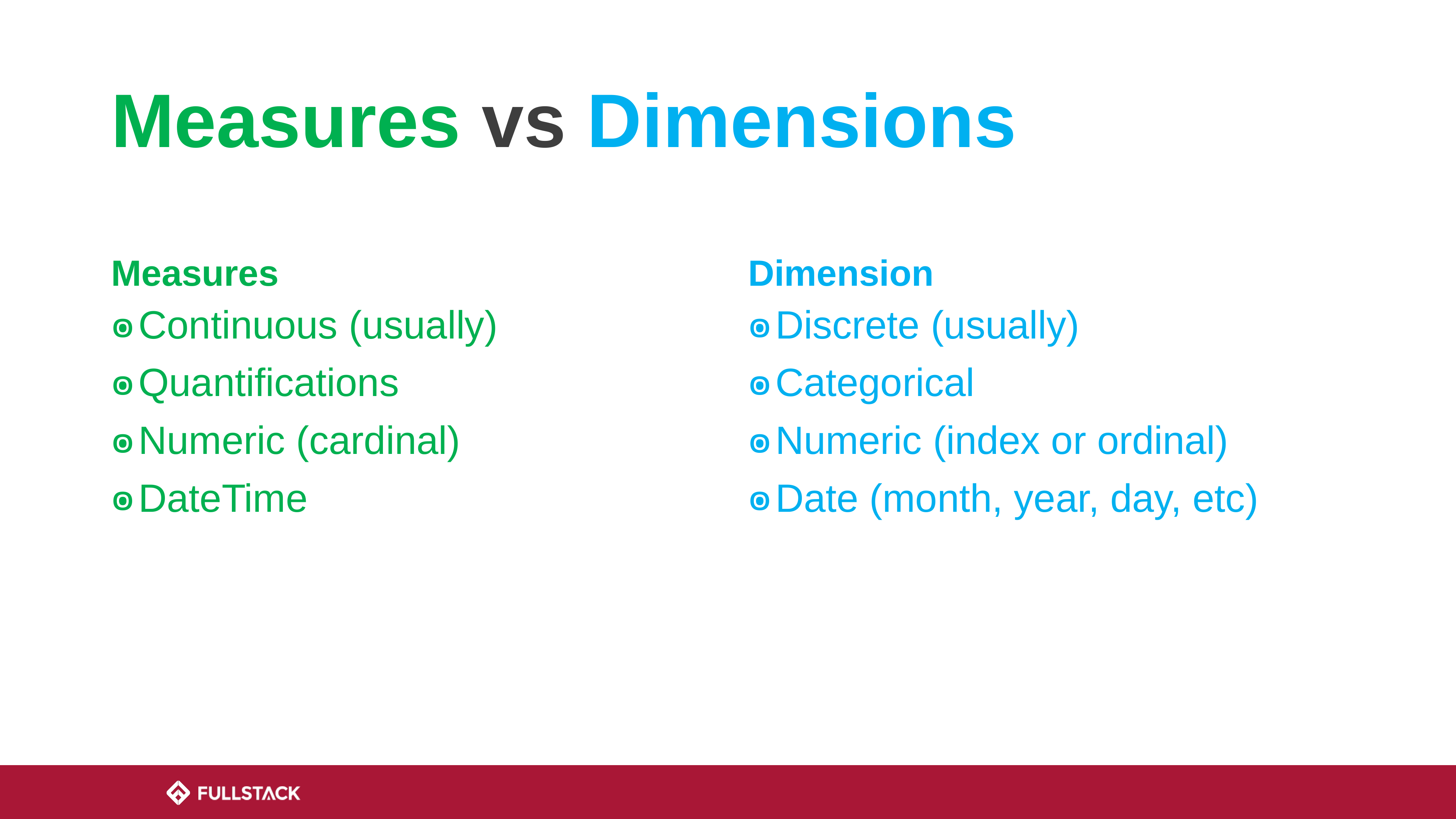

# Measures vs Dimensions
Measures
Dimension
Continuous (usually)
Quantifications
Numeric (cardinal)
DateTime
Discrete (usually)
Categorical
Numeric (index or ordinal)
Date (month, year, day, etc)